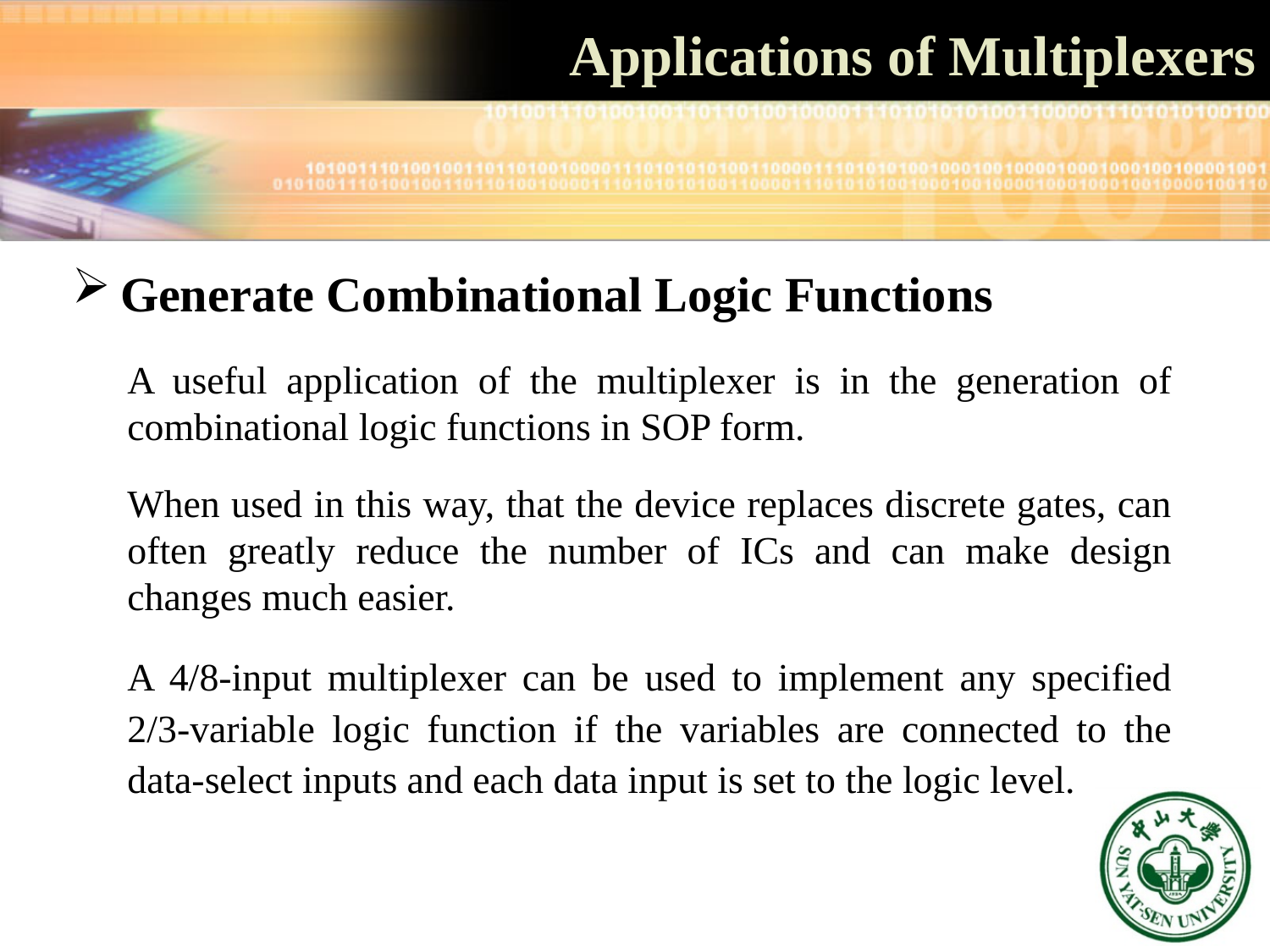

# Applications of Multiplexers
Generate Combinational Logic Functions
A useful application of the multiplexer is in the generation of combinational logic functions in SOP form.
When used in this way, that the device replaces discrete gates, can often greatly reduce the number of ICs and can make design changes much easier.
A 4/8-input multiplexer can be used to implement any specified 2/3-variable logic function if the variables are connected to the data-select inputs and each data input is set to the logic level.